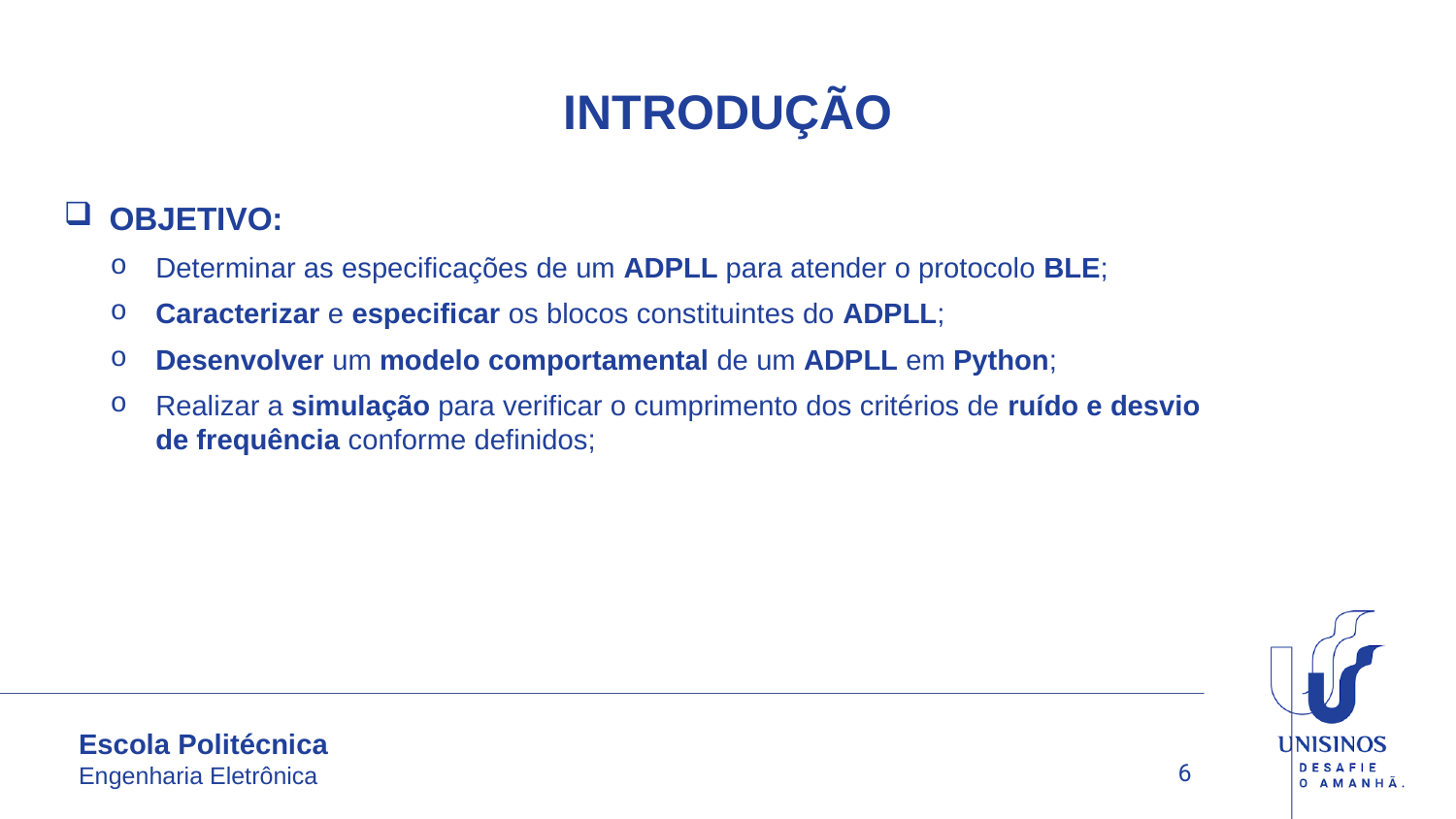

# INTRODUÇÃO
OBJETIVO:
Determinar as especificações de um ADPLL para atender o protocolo BLE;
Caracterizar e especificar os blocos constituintes do ADPLL;
Desenvolver um modelo comportamental de um ADPLL em Python;
Realizar a simulação para verificar o cumprimento dos critérios de ruído e desvio de frequência conforme definidos;
6